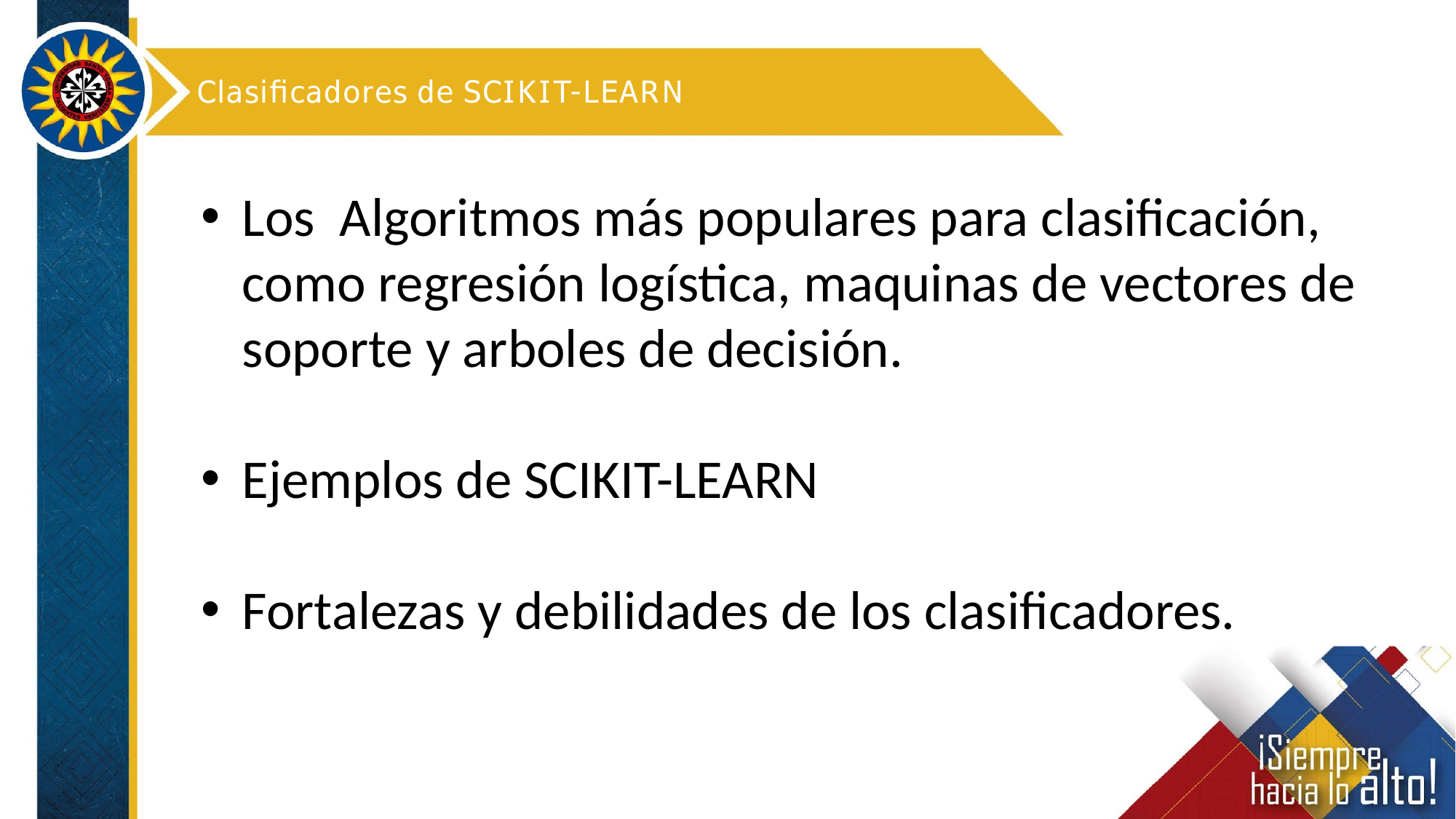

Clasificadores de SCIKIT-LEARN
Los  Algoritmos más populares para clasificación, como regresión logística, maquinas de vectores de soporte y arboles de decisión.

Ejemplos de SCIKIT-LEARN

Fortalezas y debilidades de los clasificadores.